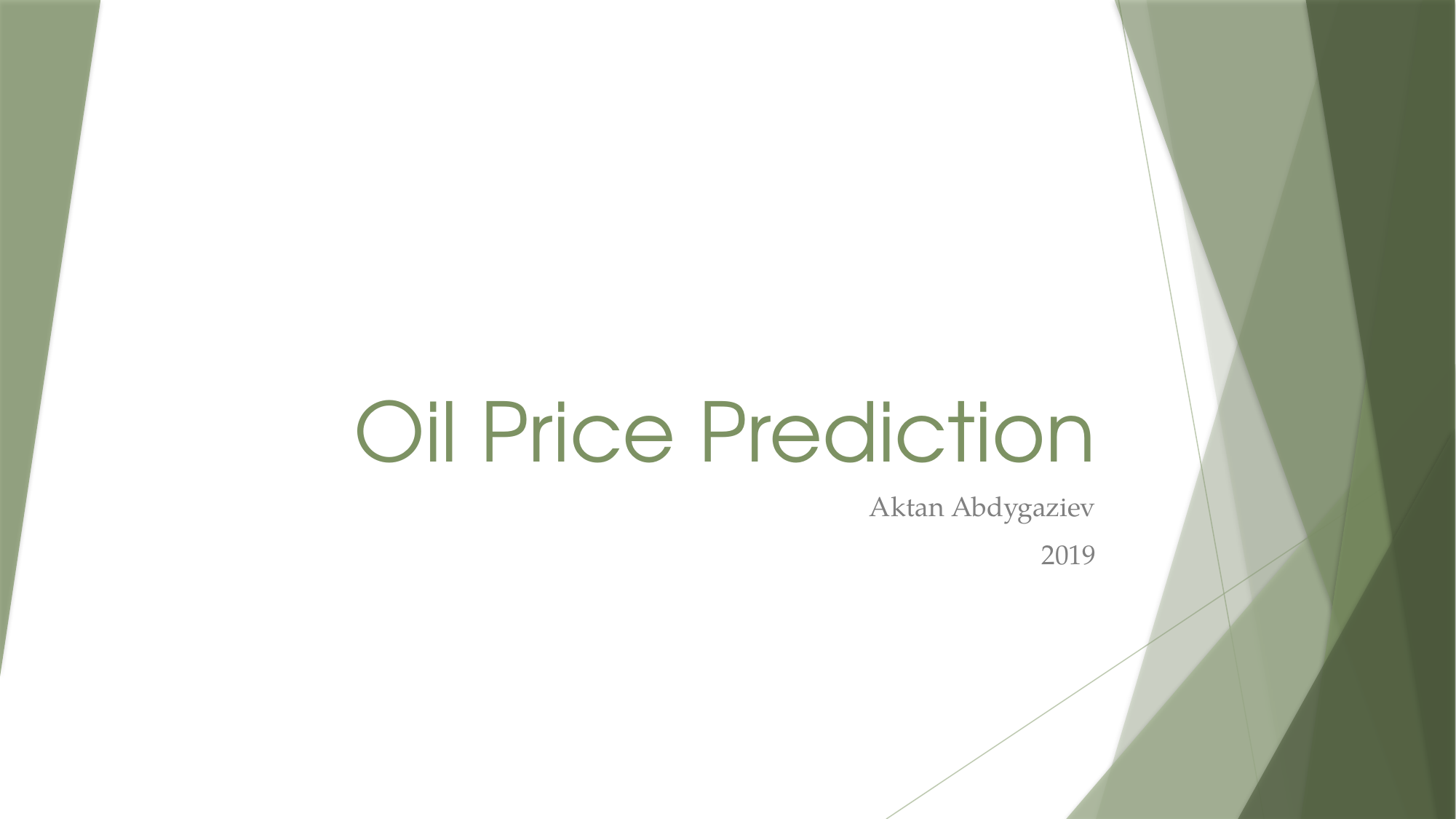

# Oil Price Prediction
Aktan Abdygaziev
2019